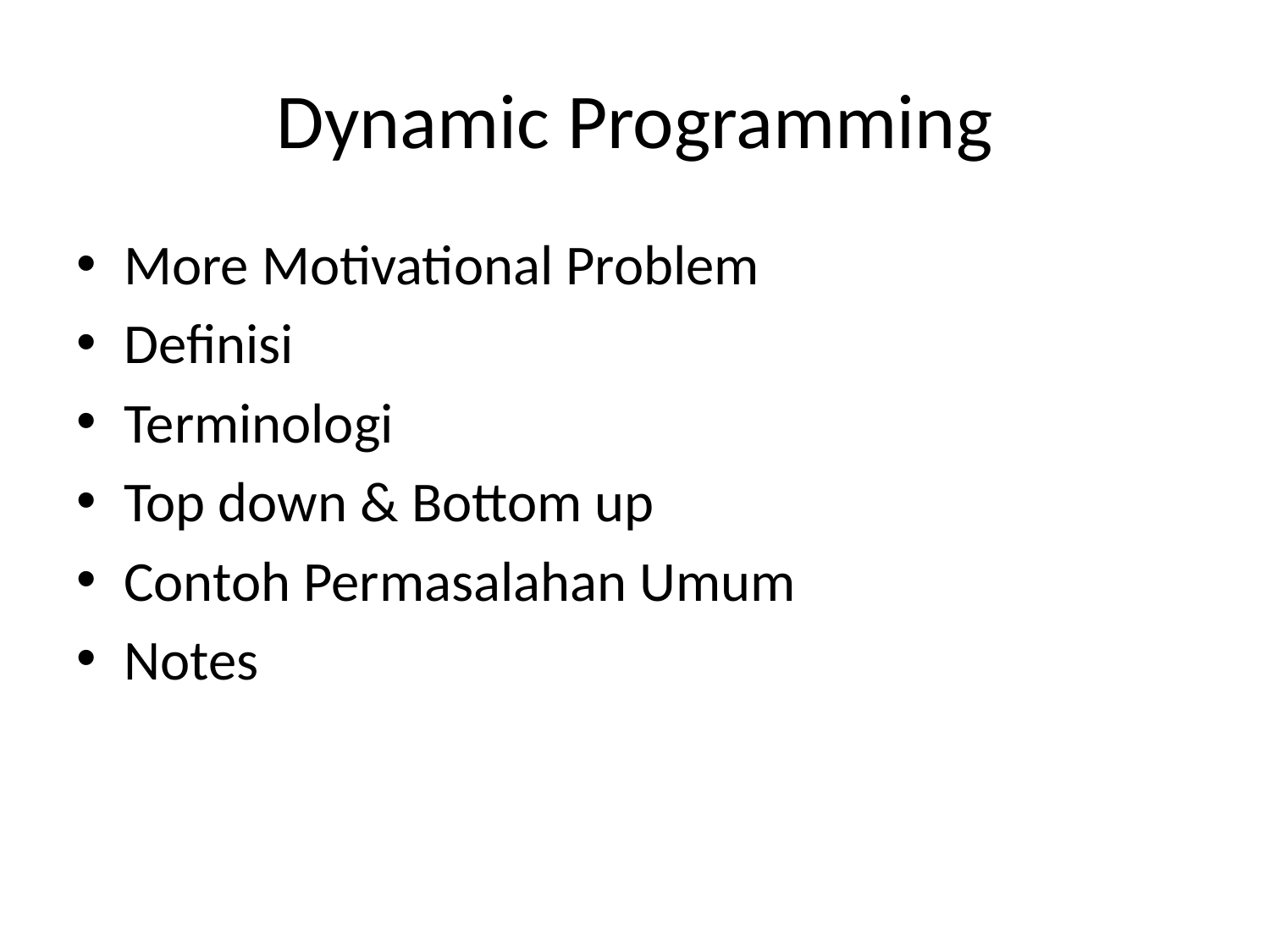

# Dynamic Programming
More Motivational Problem
Definisi
Terminologi
Top down & Bottom up
Contoh Permasalahan Umum
Notes